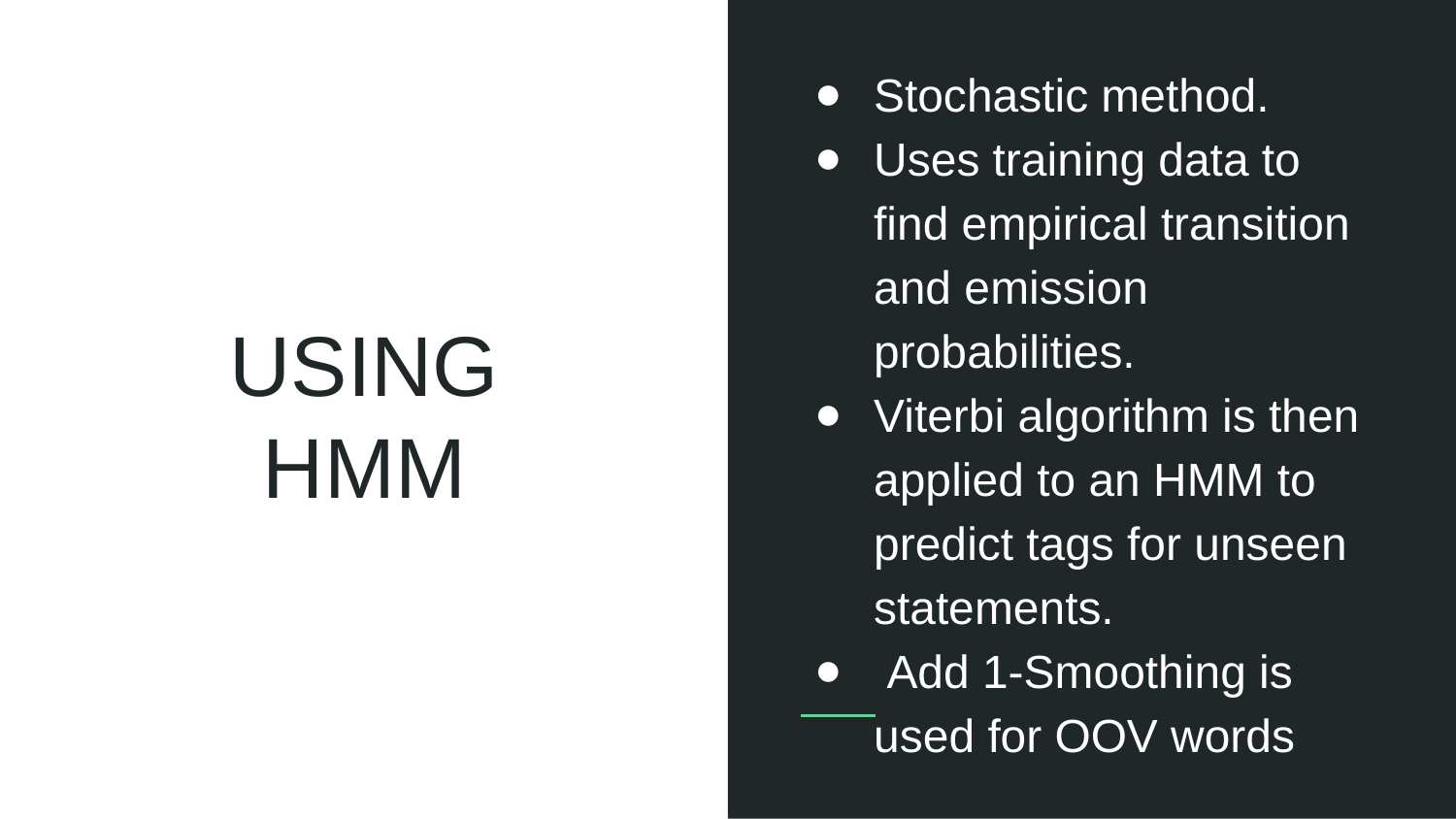

Stochastic method.
Uses training data to find empirical transition and emission probabilities.
Viterbi algorithm is then applied to an HMM to predict tags for unseen statements.
 Add 1-Smoothing is used for OOV words
# USING
HMM